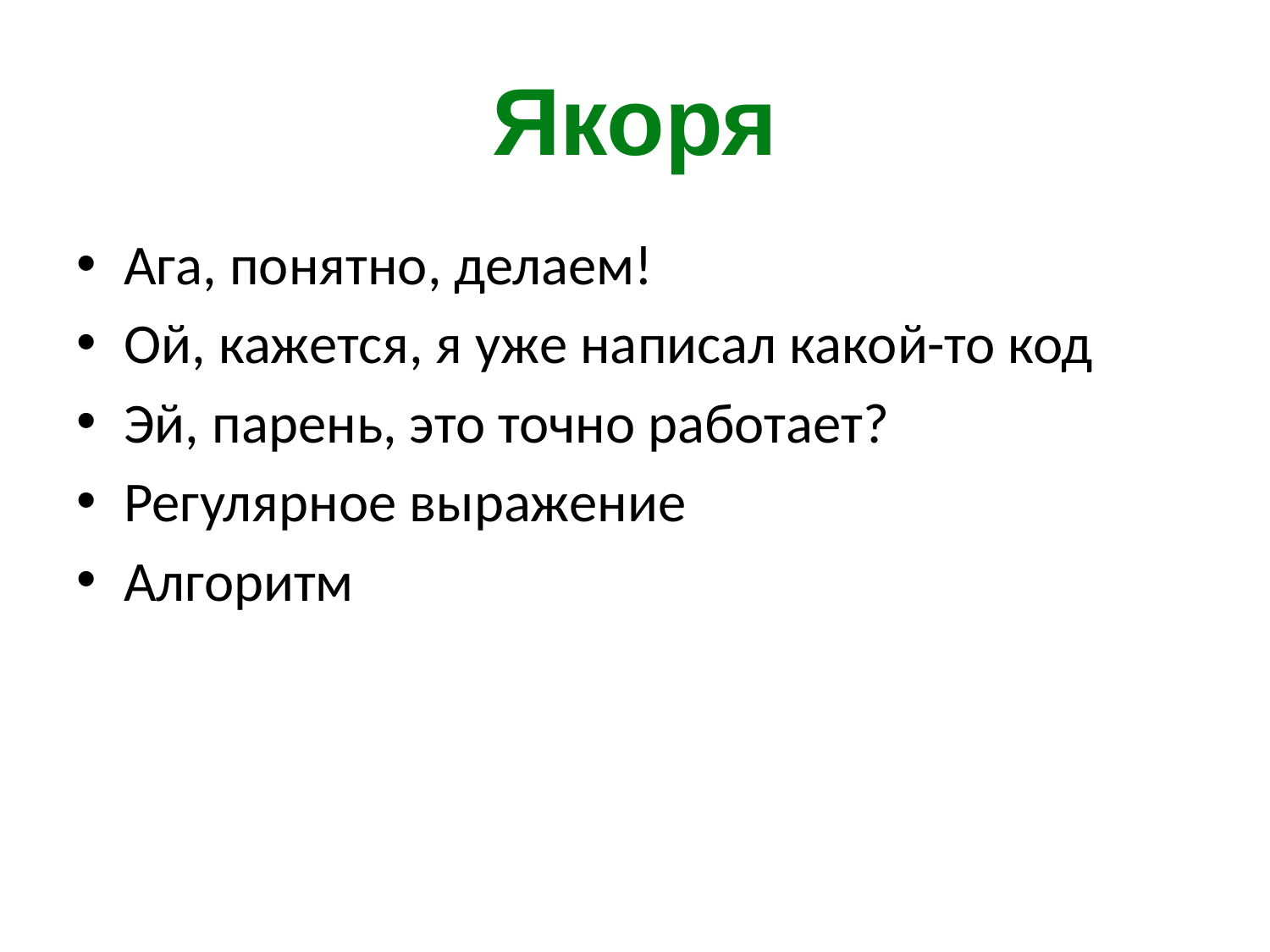

# Якоря
Ага, понятно, делаем!
Ой, кажется, я уже написал какой-то код
Эй, парень, это точно работает?
Регулярное выражение
Алгоритм